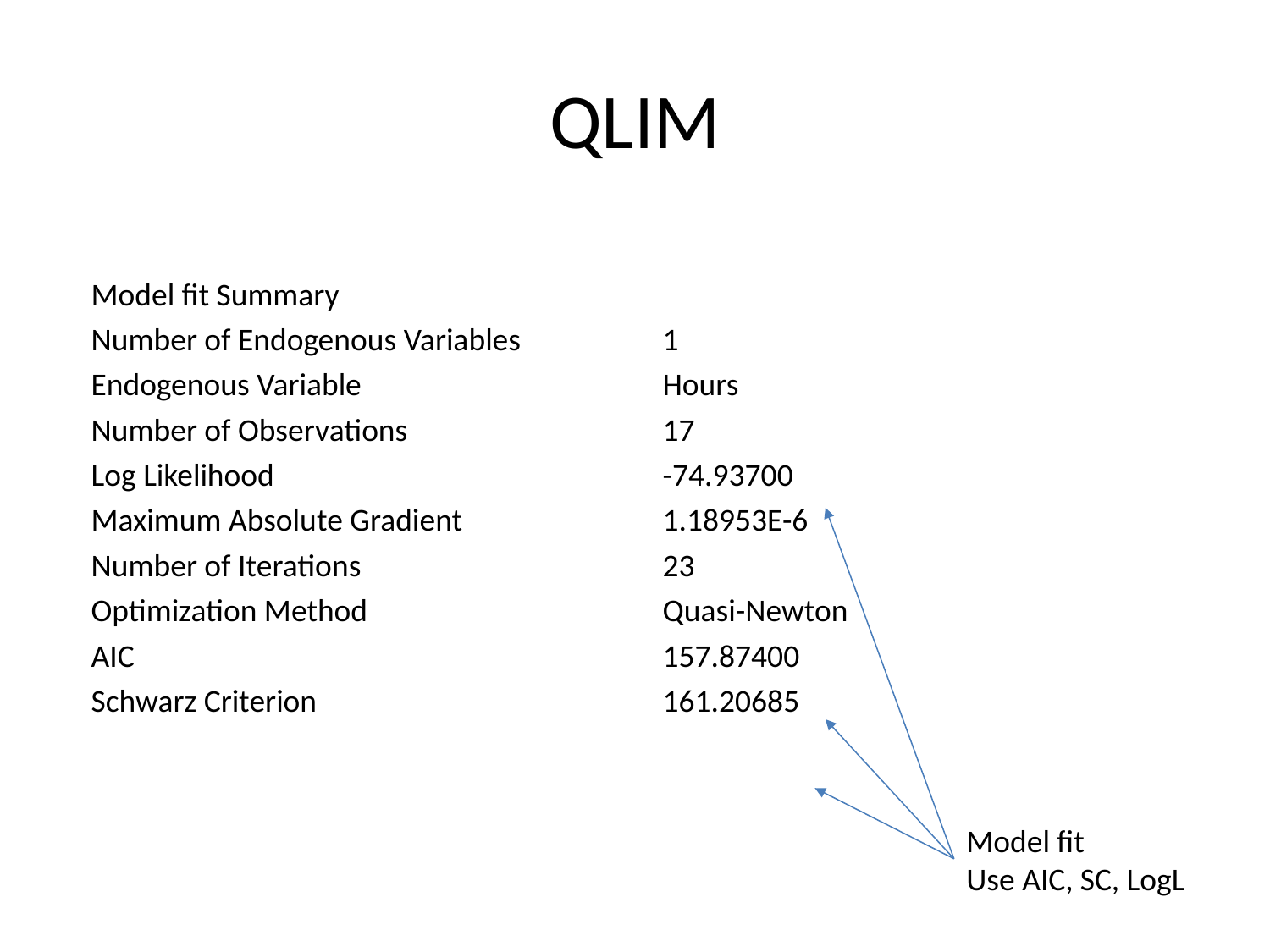

# QLIM
| Model fit Summary |  |
| --- | --- |
| Number of Endogenous Variables | 1 |
| Endogenous Variable | Hours |
| Number of Observations | 17 |
| Log Likelihood | -74.93700 |
| Maximum Absolute Gradient | 1.18953E-6 |
| Number of Iterations | 23 |
| Optimization Method | Quasi-Newton |
| AIC | 157.87400 |
| Schwarz Criterion | 161.20685 |
Model fit
Use AIC, SC, LogL